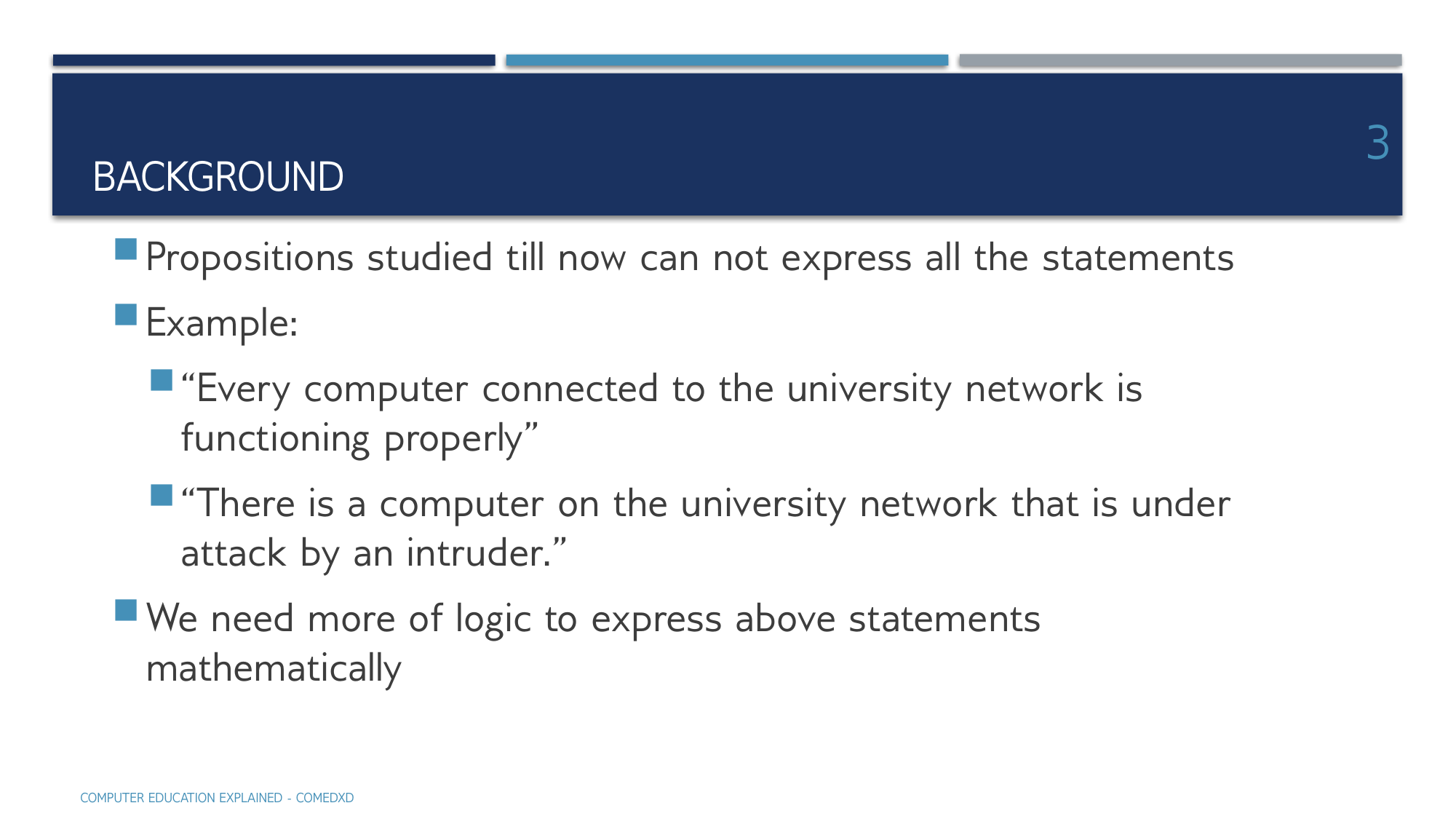

# Background
3
Propositions studied till now can not express all the statements
Example:
“Every computer connected to the university network is functioning properly”
“There is a computer on the university network that is under attack by an intruder.”
We need more of logic to express above statements mathematically
COMputer EDucation EXplaineD - Comedxd